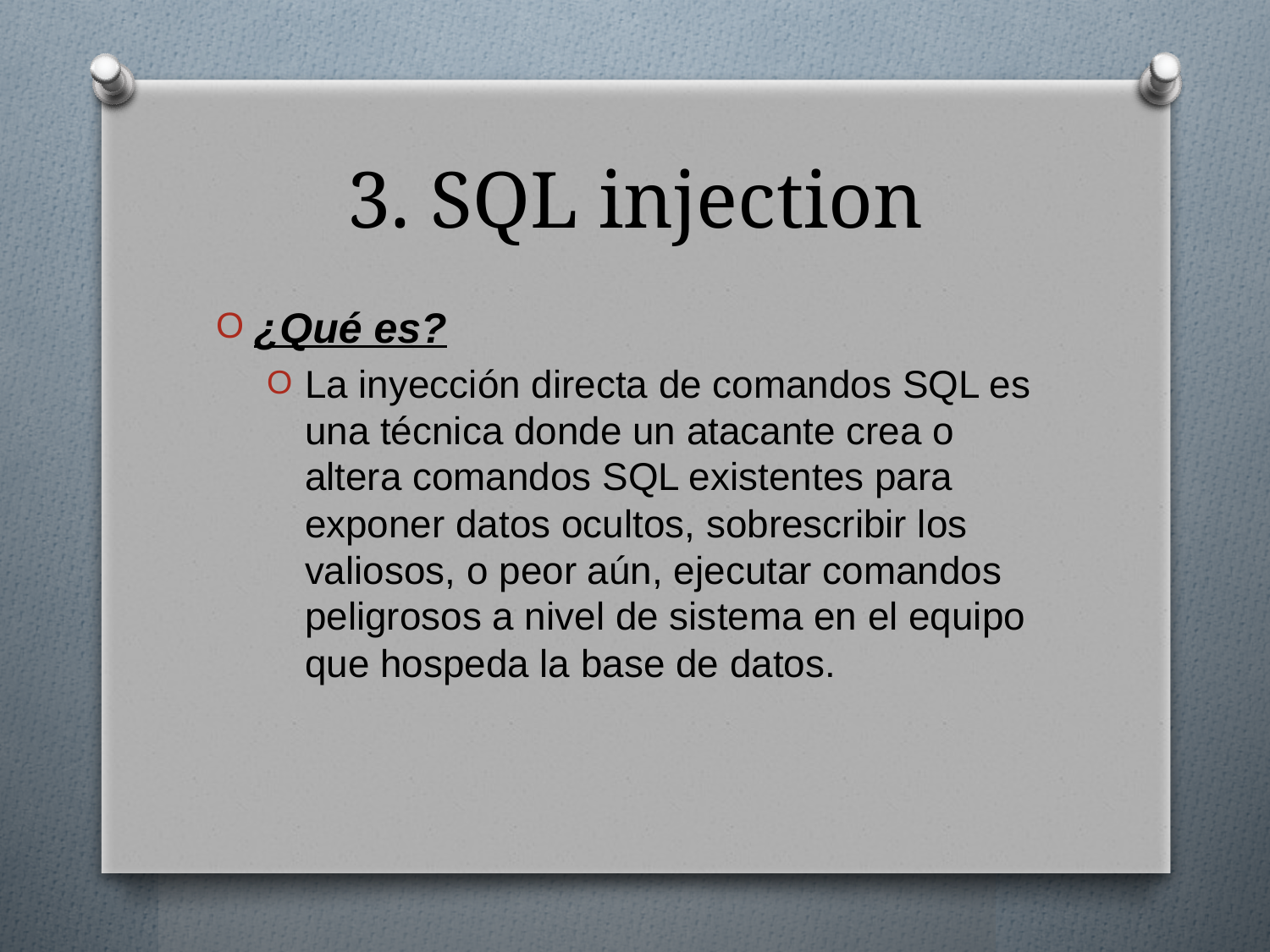

# 3. SQL injection
¿Qué es?
La inyección directa de comandos SQL es una técnica donde un atacante crea o altera comandos SQL existentes para exponer datos ocultos, sobrescribir los valiosos, o peor aún, ejecutar comandos peligrosos a nivel de sistema en el equipo que hospeda la base de datos.